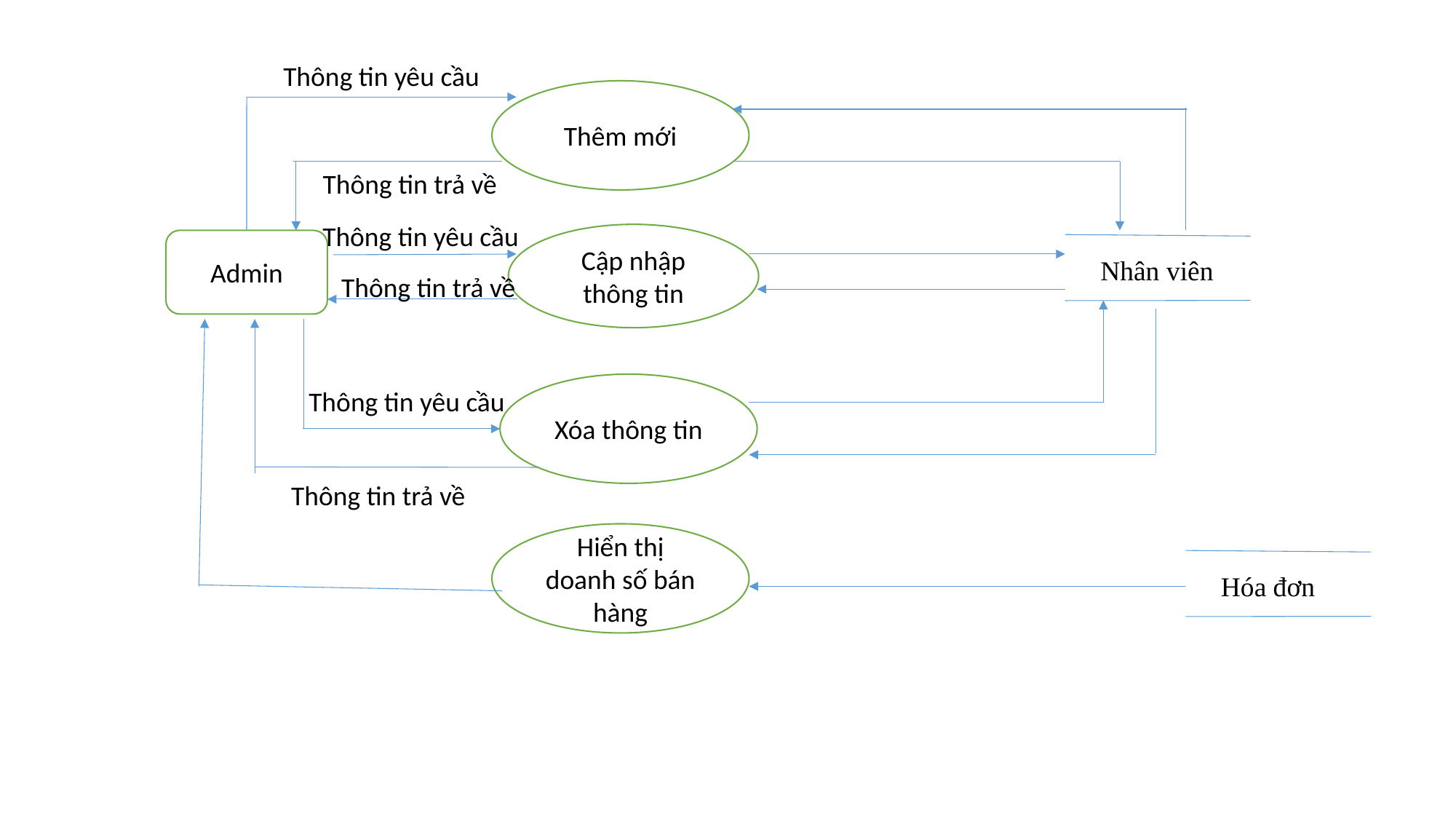

Thông tin yêu cầu
Thêm mới
Thông tin trả về
Thông tin yêu cầu
Cập nhập thông tin
Admin
Nhân viên
Thông tin trả về
Xóa thông tin
Thông tin yêu cầu
Thông tin trả về
Hiển thị doanh số bán hàng
Hóa đơn